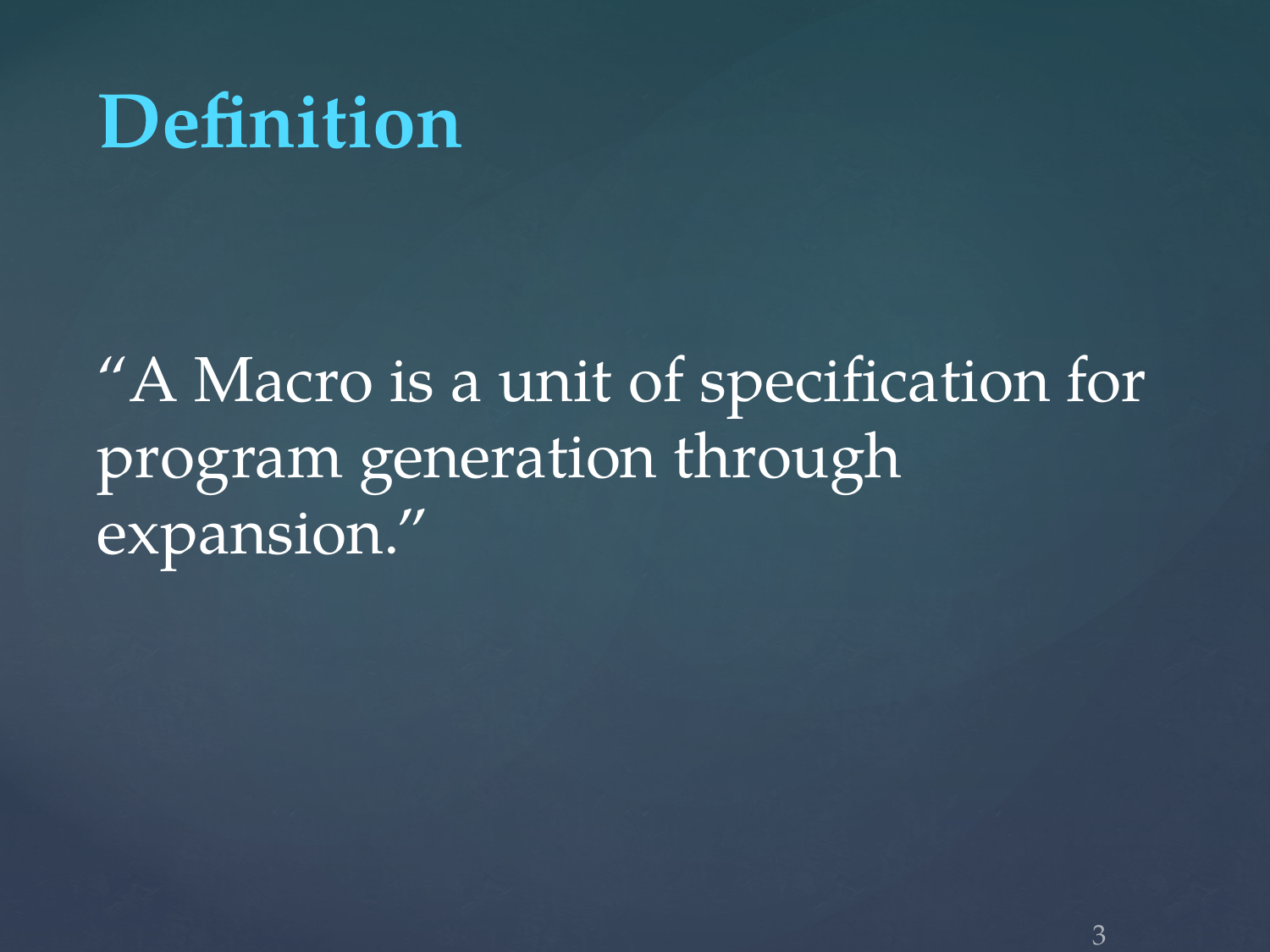

Definition
# “A Macro is a unit of specification for program generation through expansion.”

3